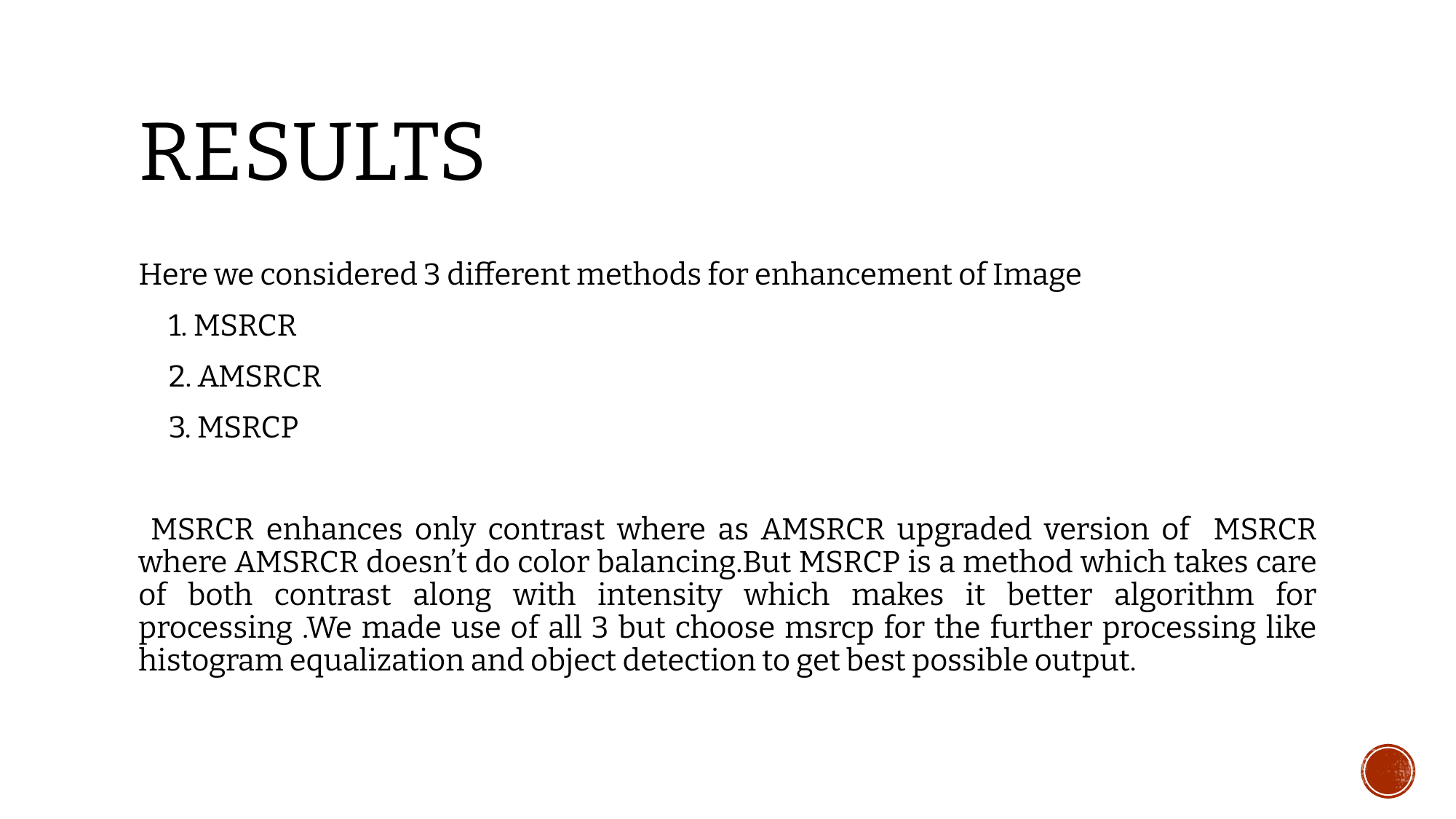

# results
Here we considered 3 different methods for enhancement of Image
     1. MSRCR
     2. AMSRCR
     3. MSRCP

 MSRCR enhances only contrast where as AMSRCR upgraded version of  MSRCR where AMSRCR doesn’t do color balancing.But MSRCP is a method which takes care of both contrast along with intensity which makes it better algorithm for processing .We made use of all 3 but choose msrcp for the further processing like histogram equalization and object detection to get best possible output.